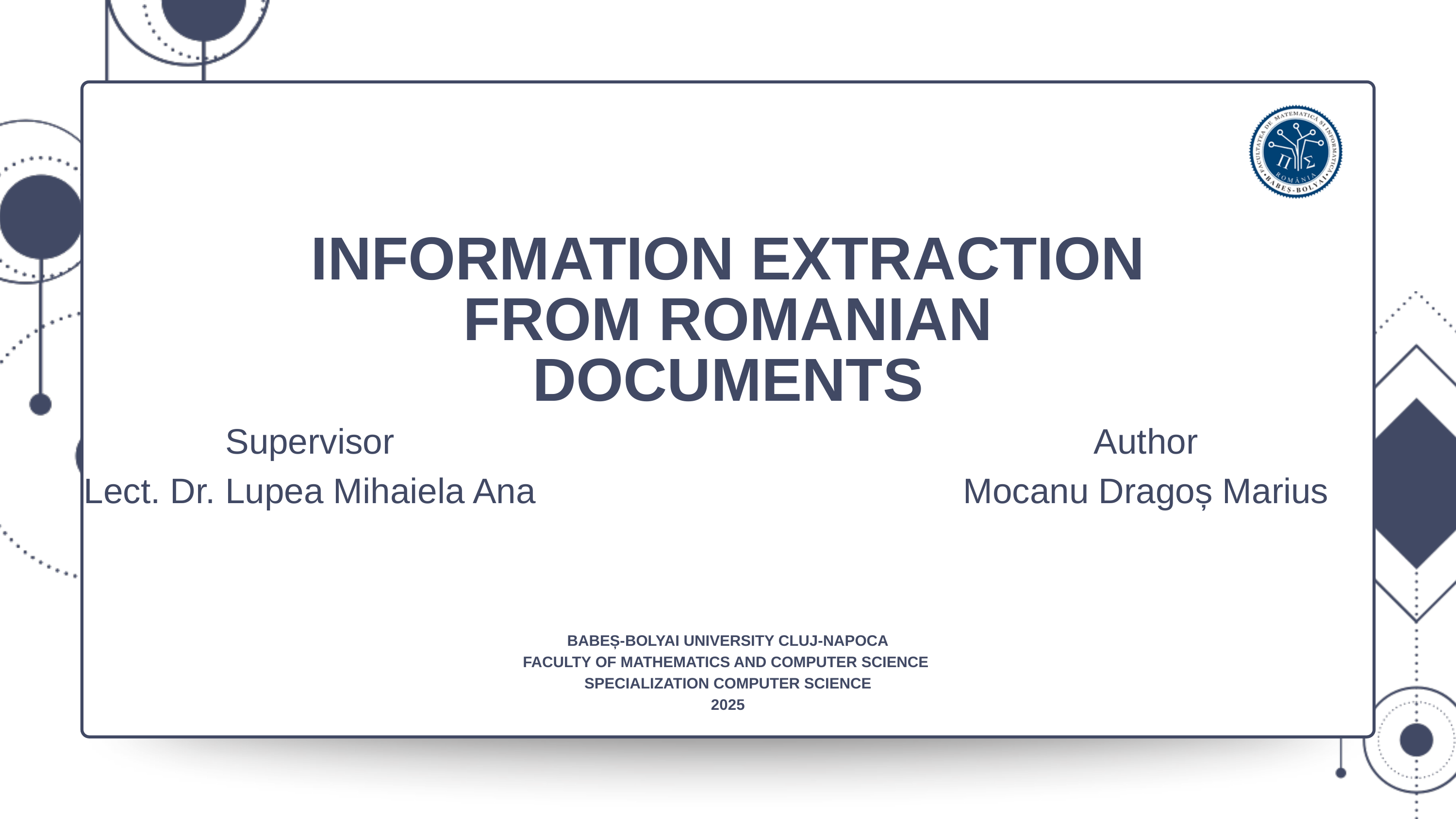

INFORMATION EXTRACTION FROM ROMANIAN DOCUMENTS

Supervisor
Lect. Dr. Lupea Mihaiela Ana
Author
Mocanu Dragoș Marius

BABEȘ-BOLYAI UNIVERSITY CLUJ-NAPOCA
FACULTY OF MATHEMATICS AND COMPUTER SCIENCE
SPECIALIZATION COMPUTER SCIENCE
2025